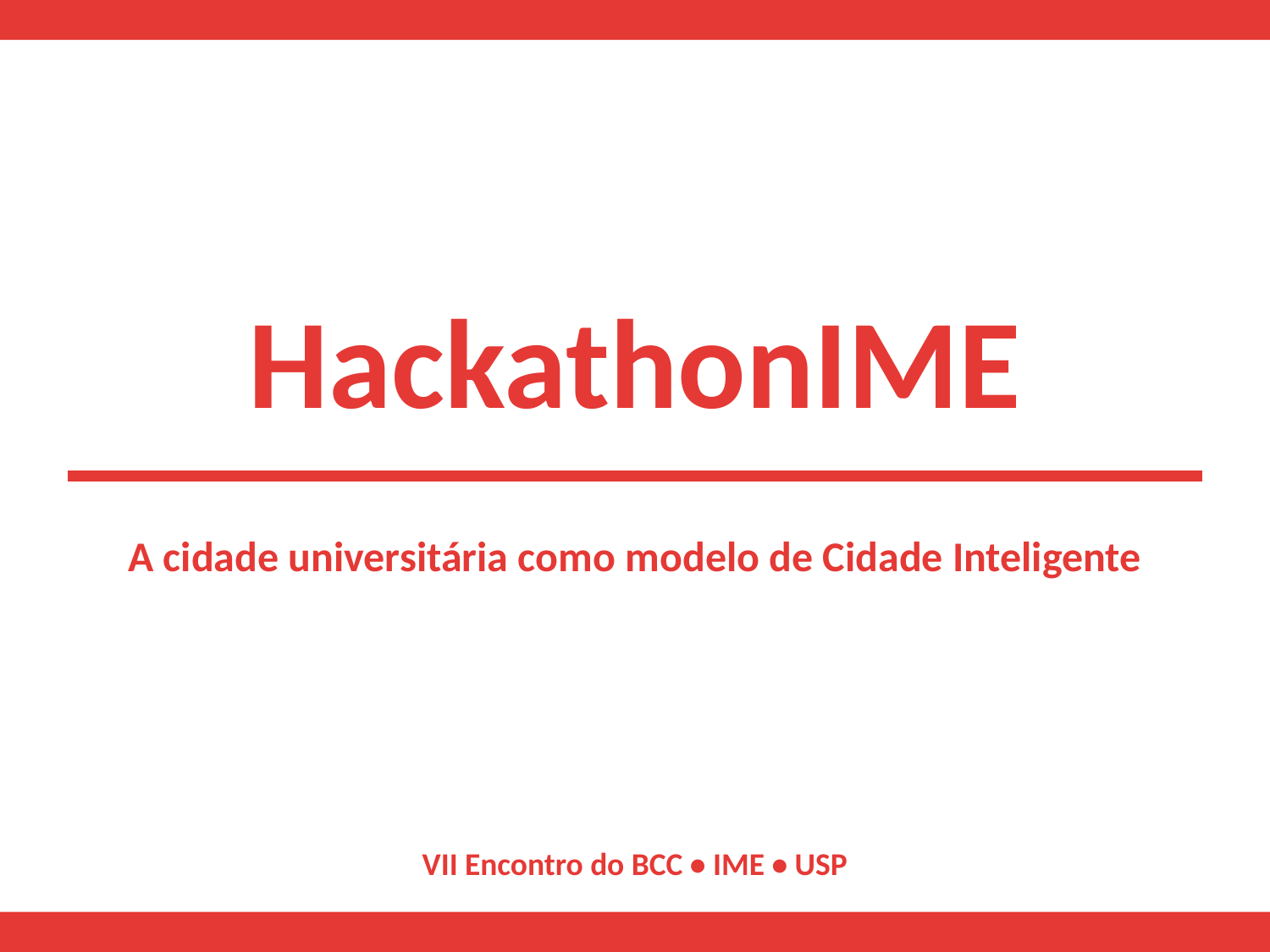

HackathonIME
A cidade universitária como modelo de Cidade Inteligente
VII Encontro do BCC • IME • USP